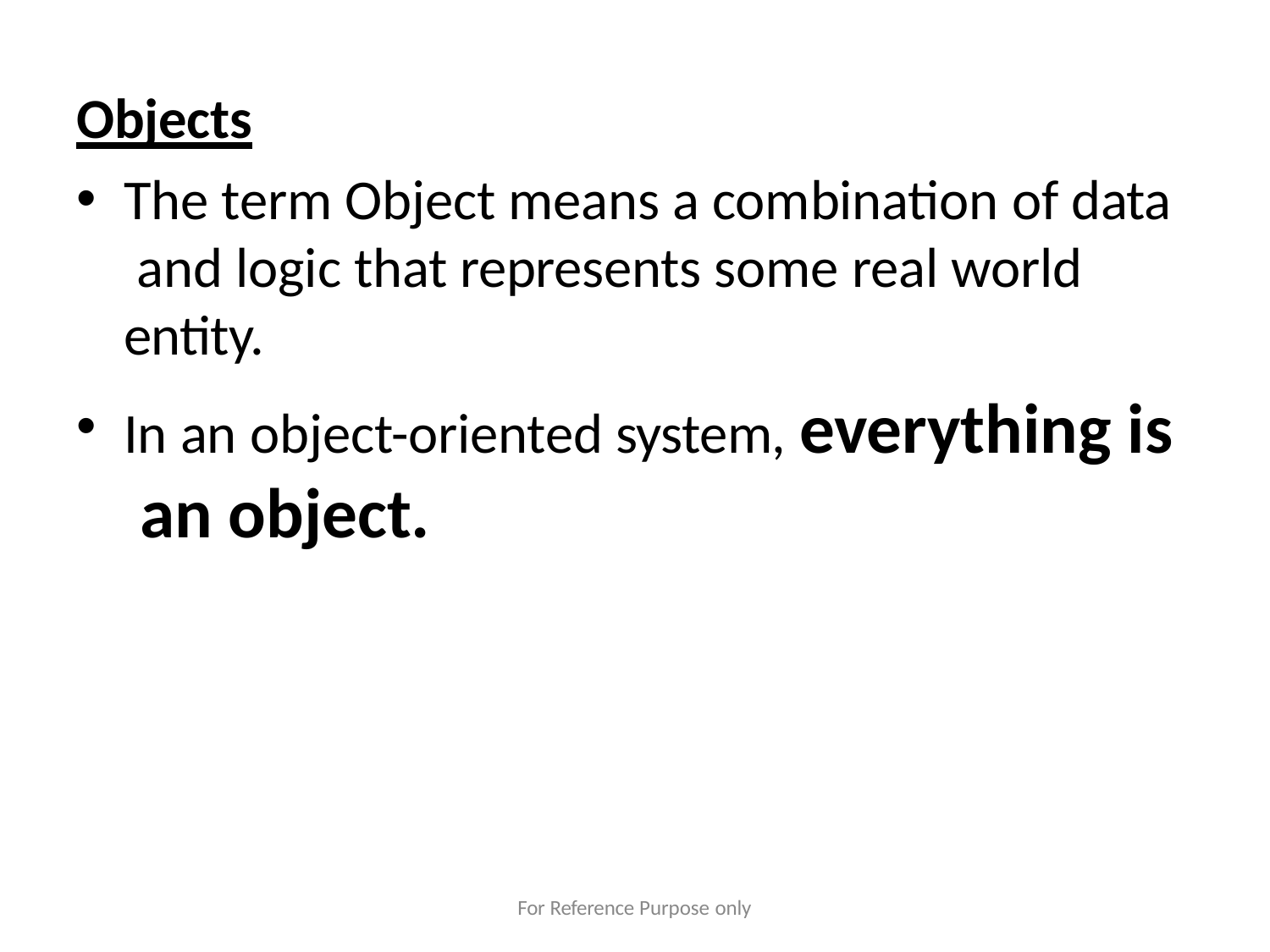

Objects
The term Object means a combination of data  and logic that represents some real world  entity.
In an object-oriented system, everything is  an object.
For Reference Purpose only